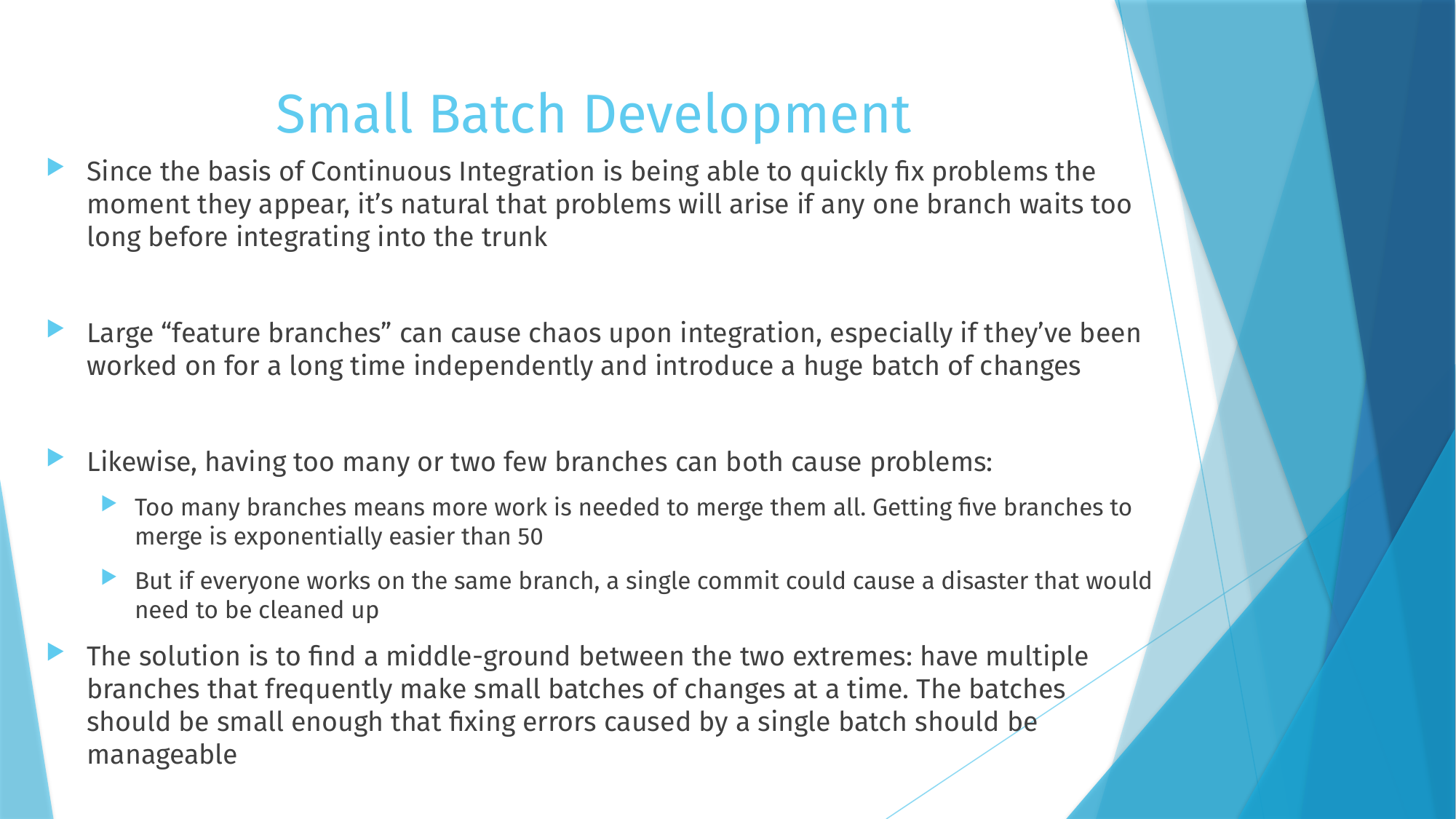

# Small Batch Development
Since the basis of Continuous Integration is being able to quickly fix problems the moment they appear, it’s natural that problems will arise if any one branch waits too long before integrating into the trunk

Large “feature branches” can cause chaos upon integration, especially if they’ve been worked on for a long time independently and introduce a huge batch of changes

Likewise, having too many or two few branches can both cause problems:
Too many branches means more work is needed to merge them all. Getting five branches to merge is exponentially easier than 50
But if everyone works on the same branch, a single commit could cause a disaster that would need to be cleaned up
The solution is to find a middle-ground between the two extremes: have multiple branches that frequently make small batches of changes at a time. The batches should be small enough that fixing errors caused by a single batch should be manageable